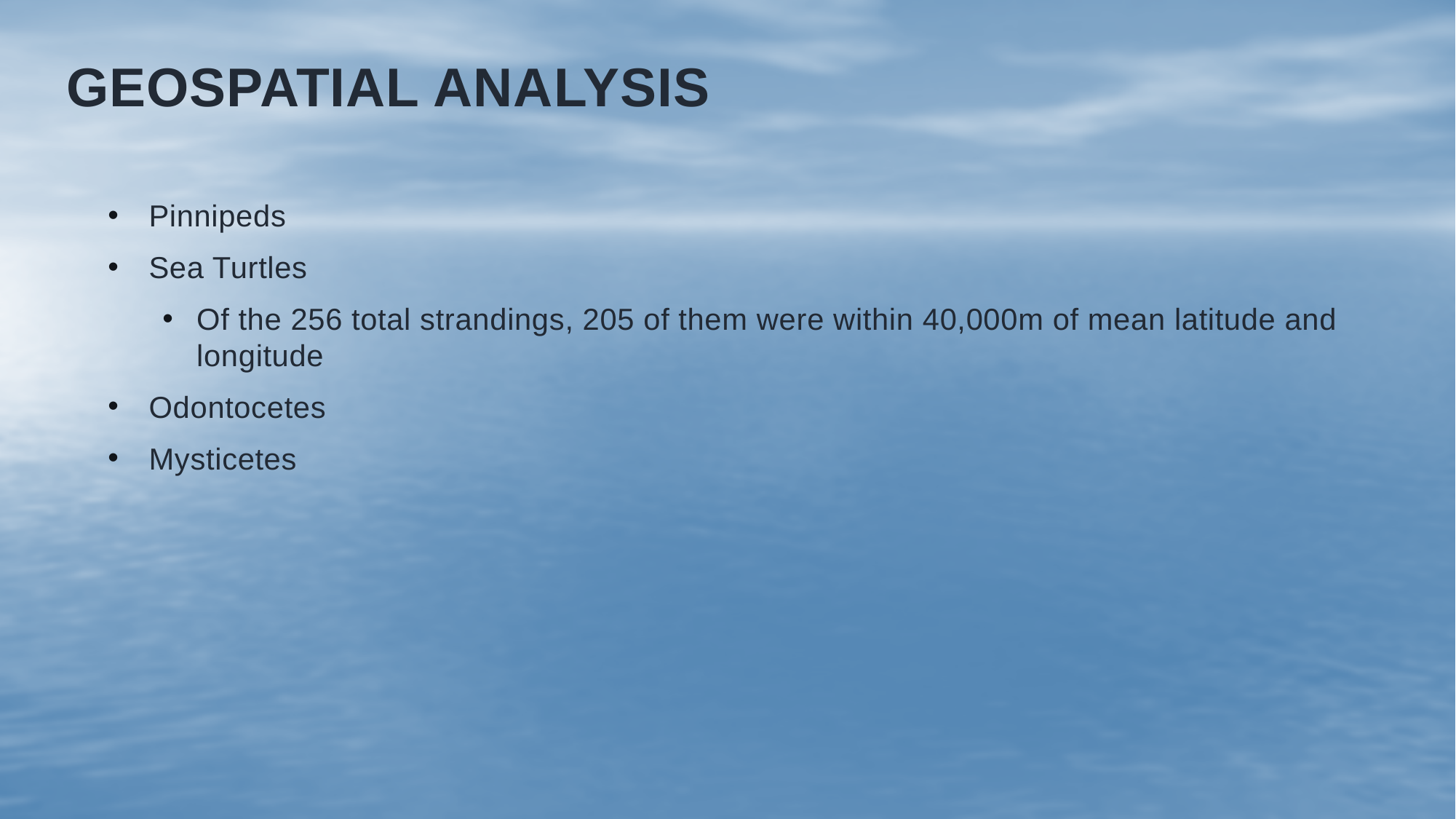

# Geospatial analysis
Pinnipeds
Sea Turtles
Of the 256 total strandings, 205 of them were within 40,000m of mean latitude and longitude
Odontocetes
Mysticetes